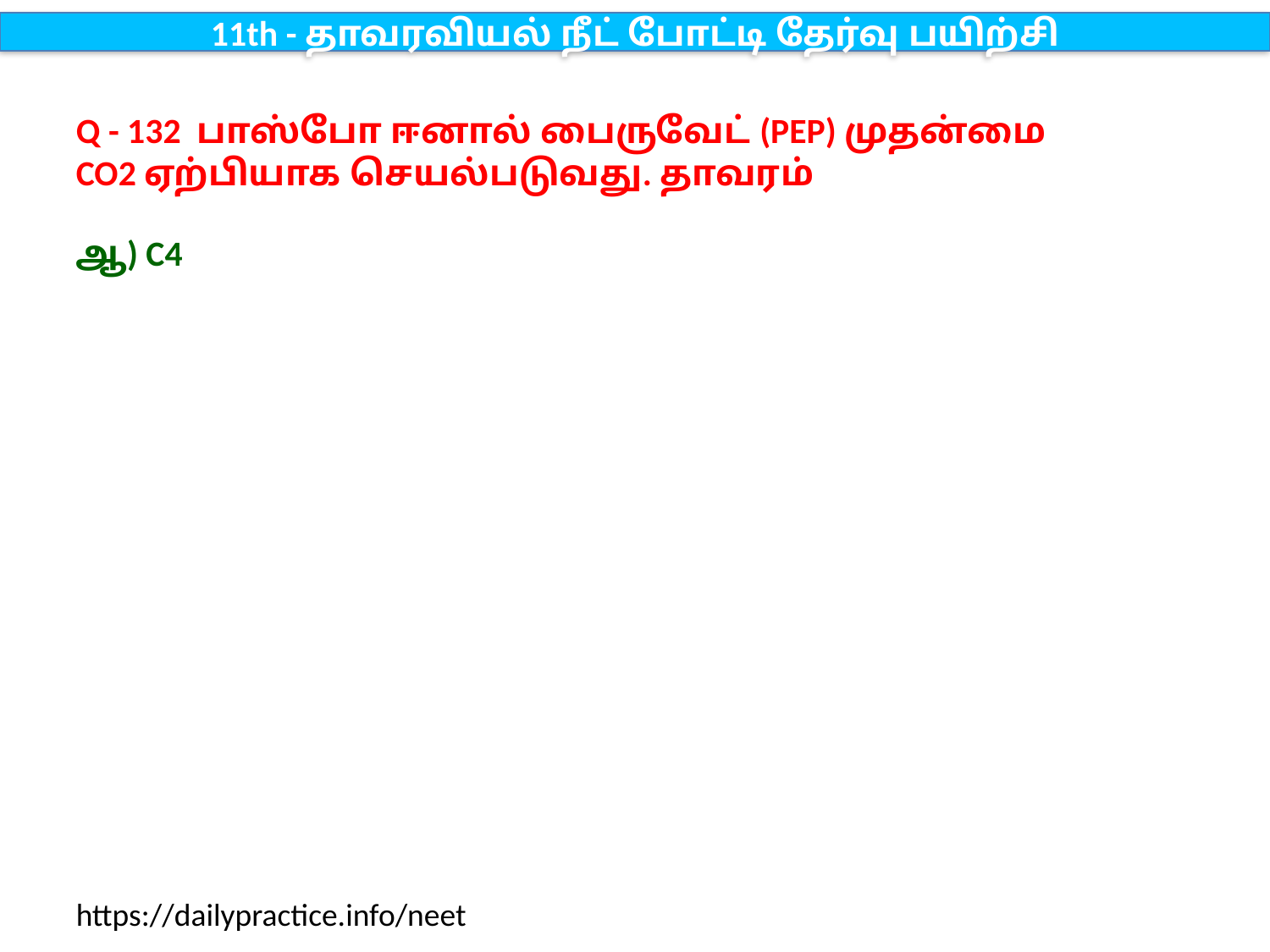

11th - தாவரவியல் நீட் போட்டி தேர்வு பயிற்சி

Q - 132  பாஸ்போ ஈனால் பைருவேட் (PEP) முதன்மை CO2 ஏற்பியாக செயல்படுவது. தாவரம்

ஆ) C4
https://dailypractice.info/neet